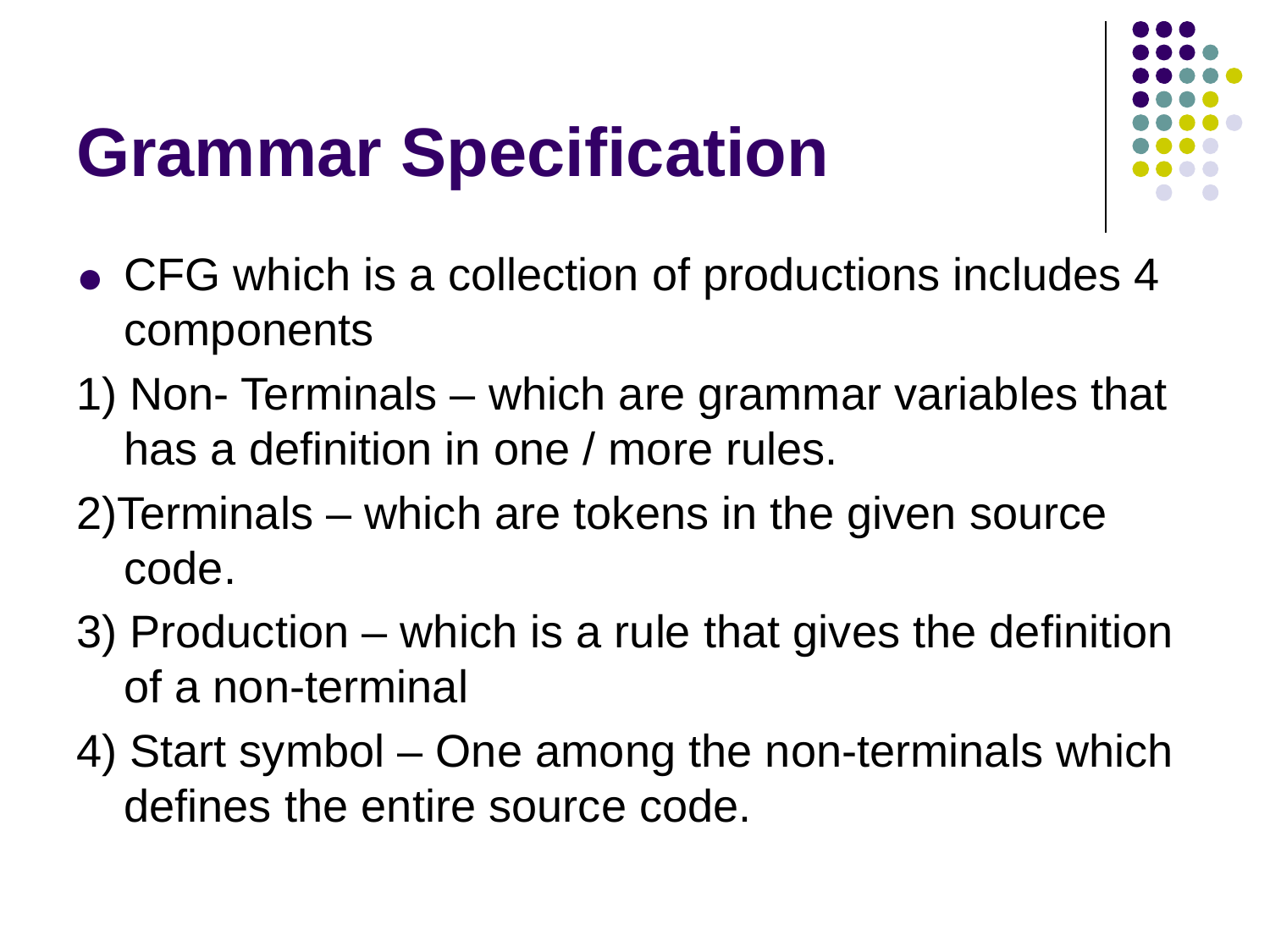

# Grammar Specification
CFG which is a collection of productions includes 4 components
1) Non- Terminals – which are grammar variables that has a definition in one / more rules.
2)Terminals – which are tokens in the given source code.
3) Production – which is a rule that gives the definition of a non-terminal
4) Start symbol – One among the non-terminals which defines the entire source code.